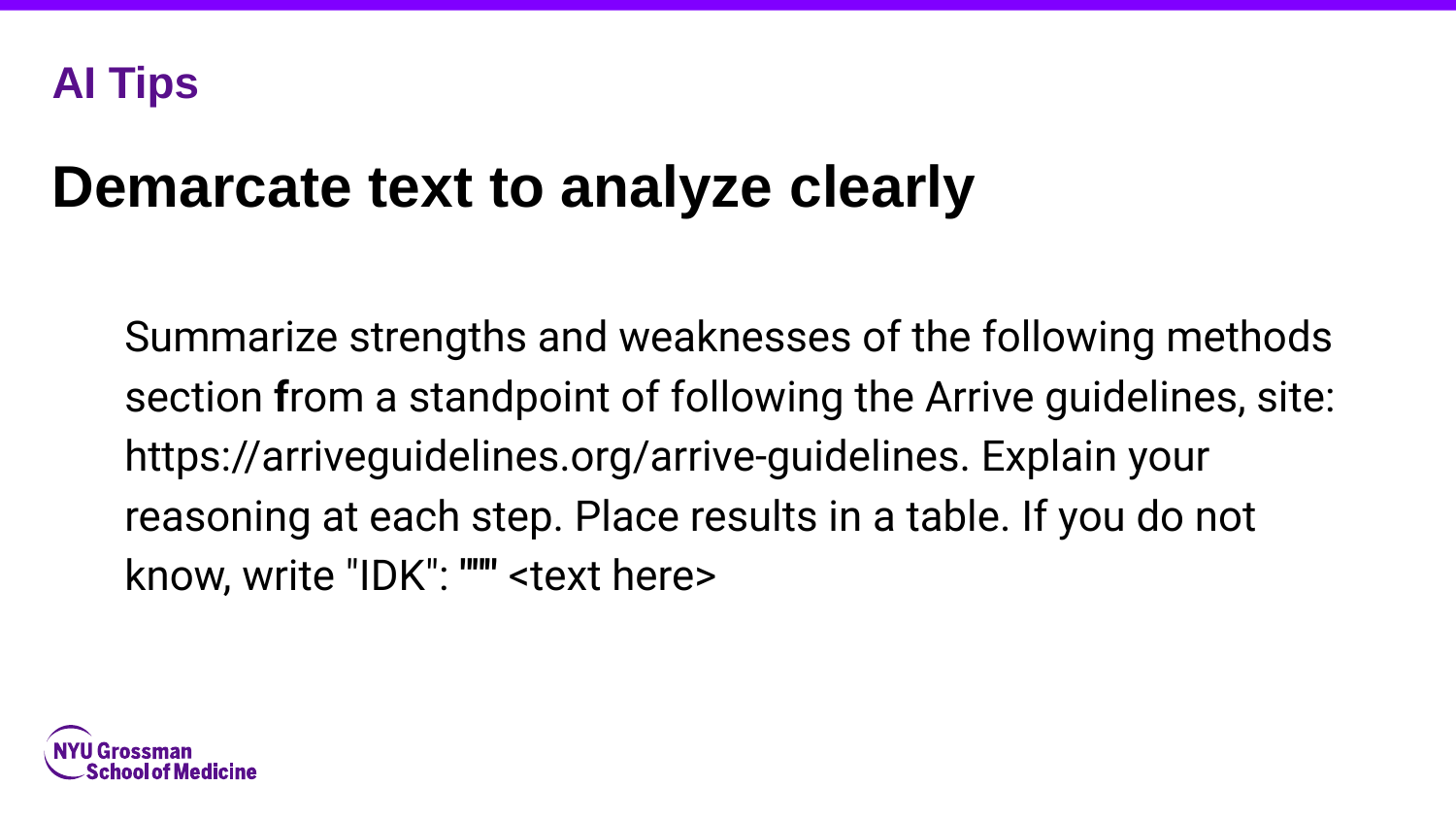

# AI Tips
Demarcate text to analyze clearly

Summarize strengths and weaknesses of the following methods section from a standpoint of following the Arrive guidelines, site: https://arriveguidelines.org/arrive-guidelines. Explain your reasoning at each step. Place results in a table. If you do not know, write "IDK": """ <text here>

28
NYU Langone Health